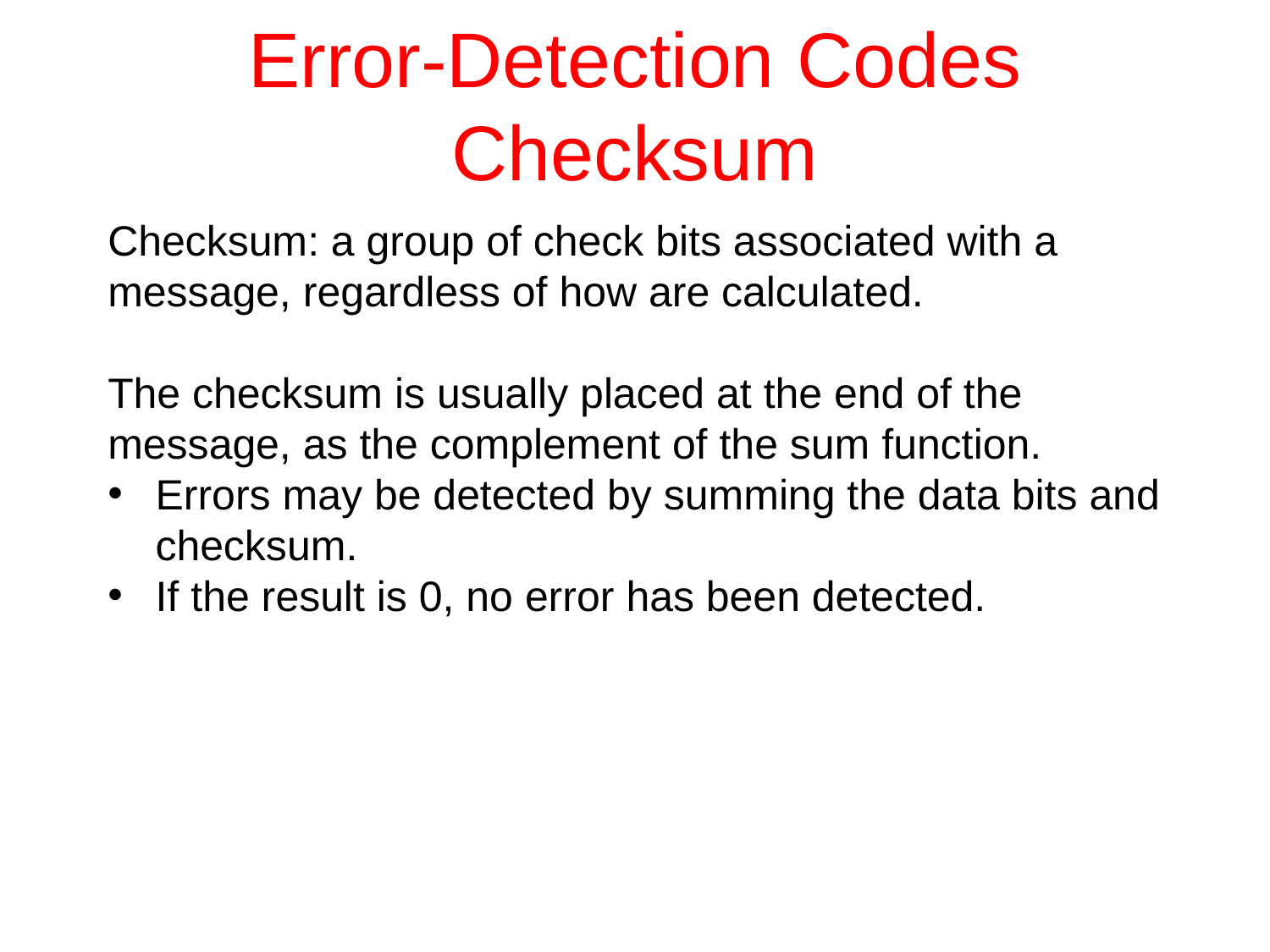

# Error-Detection Codes Checksum
Checksum: a group of check bits associated with a message, regardless of how are calculated.

The checksum is usually placed at the end of the message, as the complement of the sum function.
Errors may be detected by summing the data bits and checksum.
If the result is 0, no error has been detected.